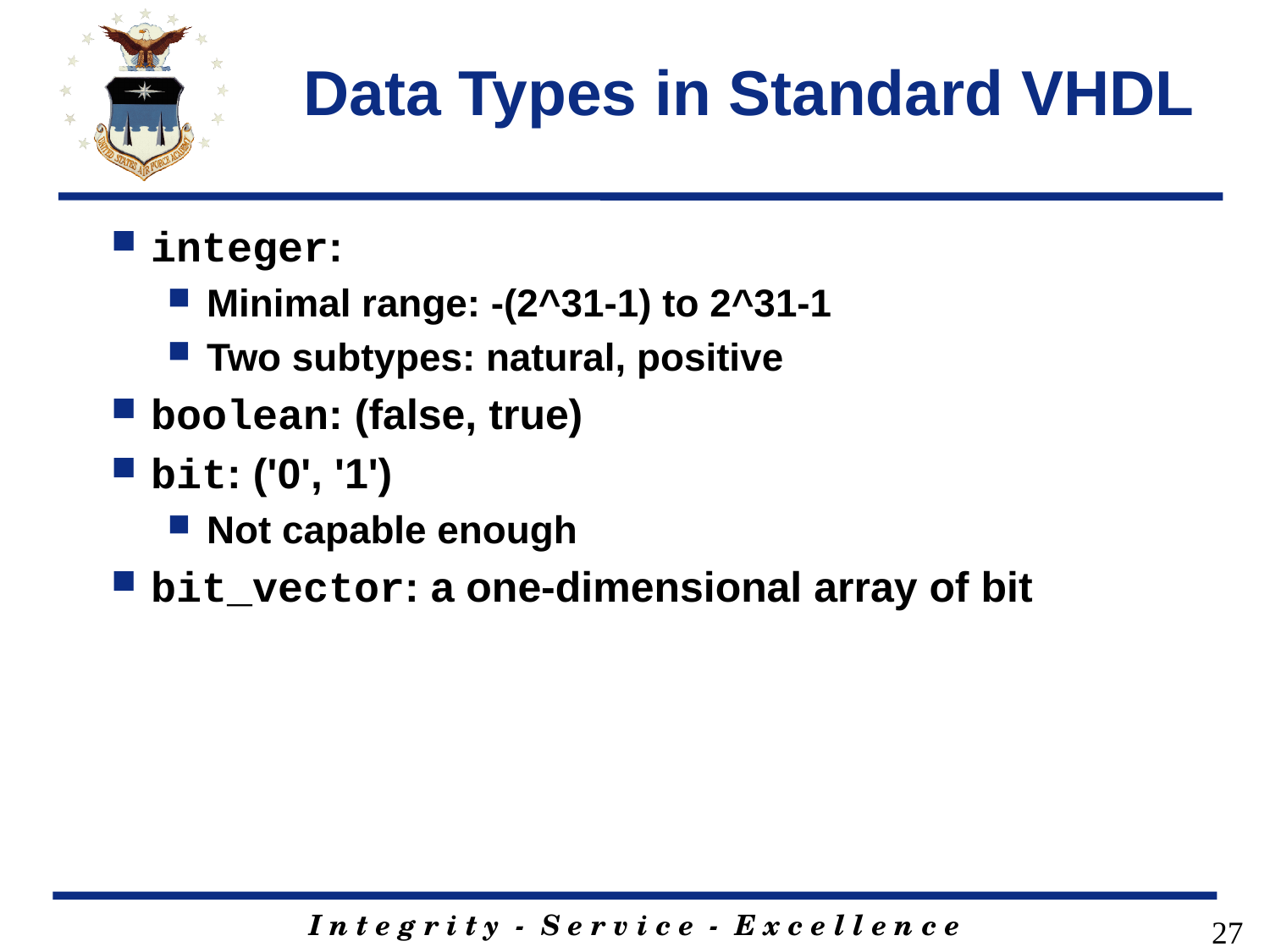

# Data Types in Standard VHDL
integer:
Minimal range: -(2^31-1) to 2^31-1
Two subtypes: natural, positive
boolean: (false, true)
bit: ('0', '1')
Not capable enough
bit_vector: a one-dimensional array of bit

27